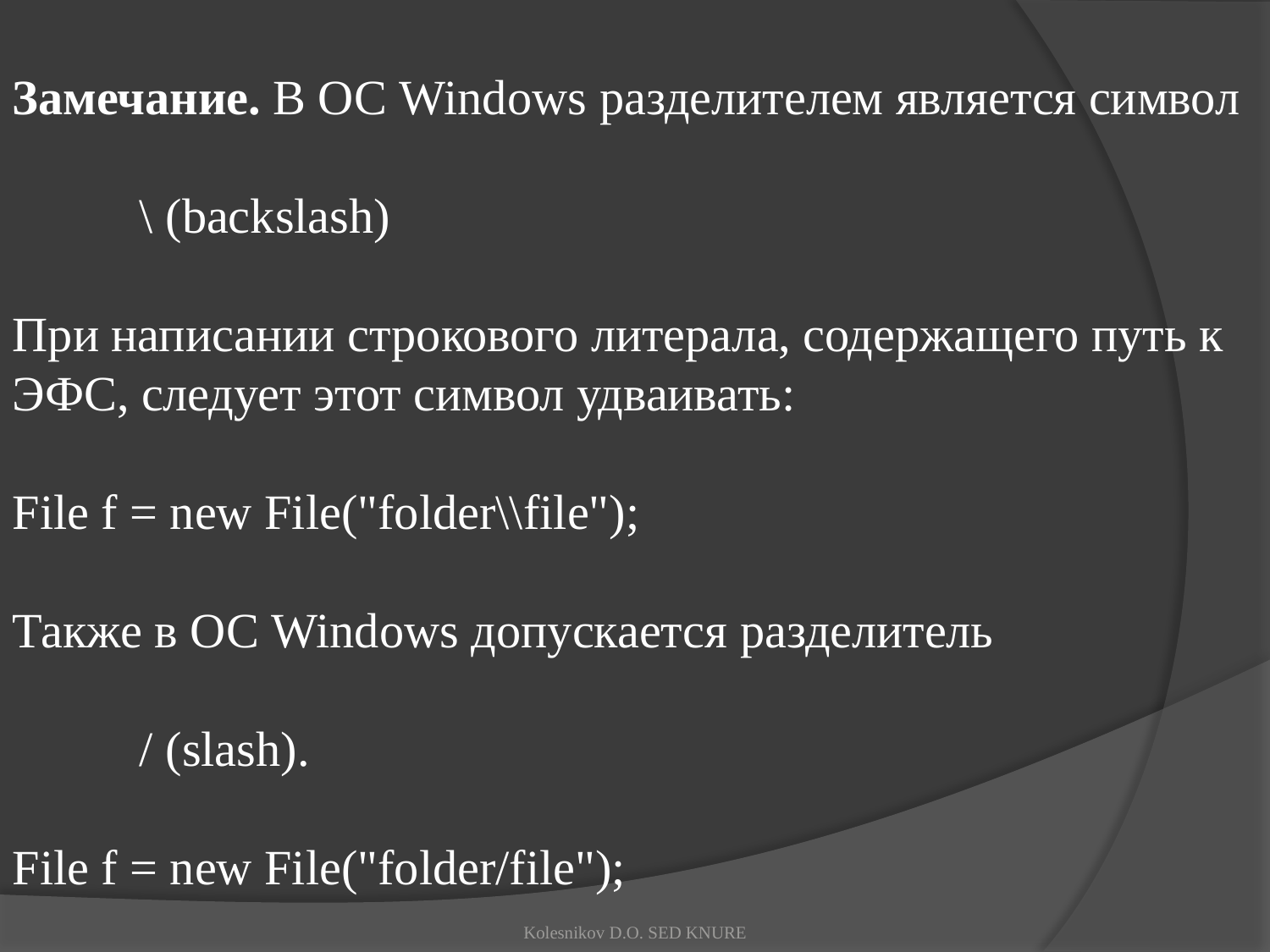

Замечание. В ОС Windows разделителем является символ

	\ (backslash)

При написании строкового литерала, содержащего путь к ЭФС, следует этот символ удваивать:

File f = new File("folder\\file");

Также в ОС Windows допускается разделитель

	/ (slash).

File f = new File("folder/file");
Kolesnikov D.O. SED KNURE